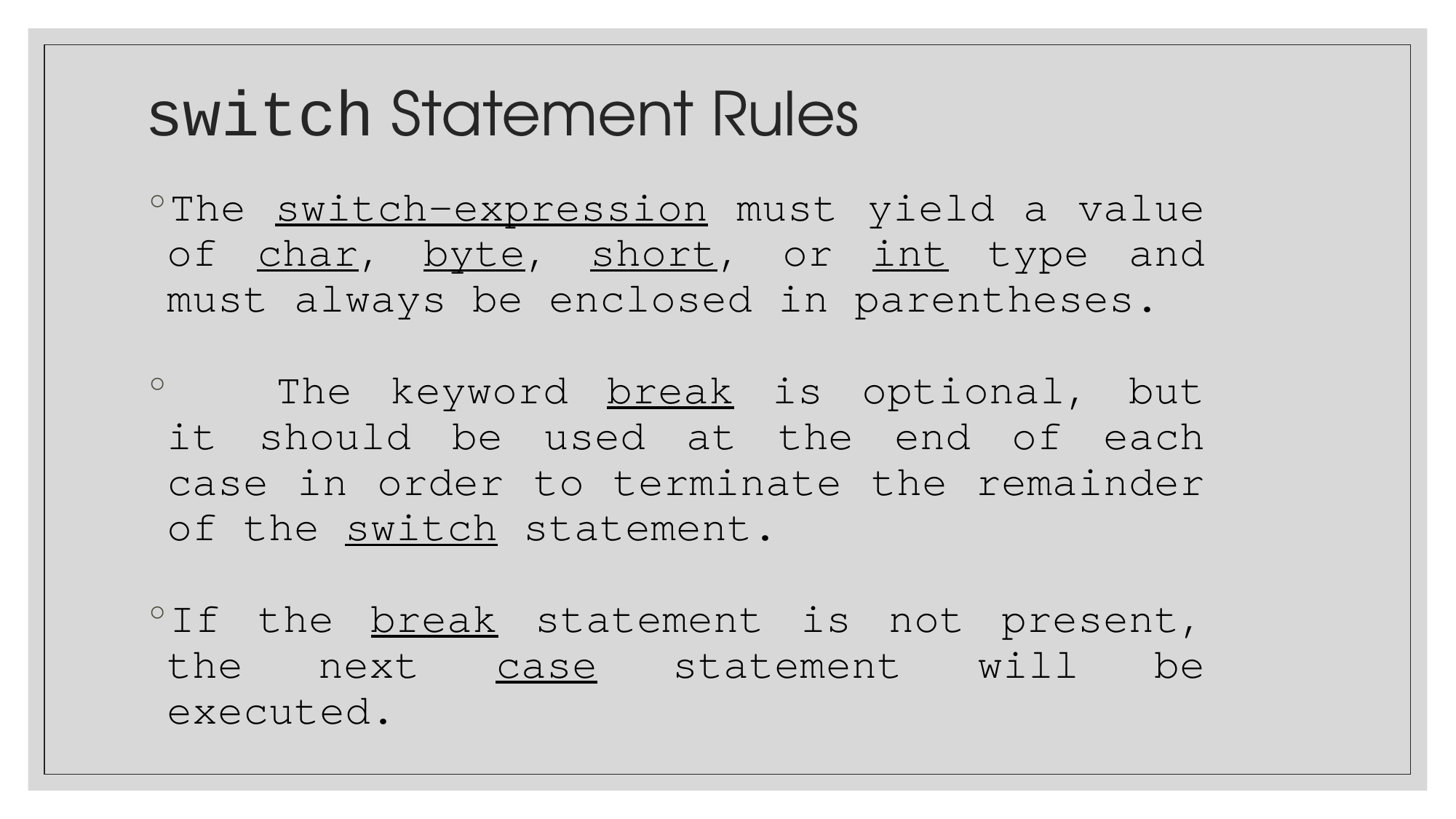

# switch Statement Rules
The switch-expression must yield a value of char, byte, short, or int type and must always be enclosed in parentheses.

	The keyword break is optional, but it should be used at the end of each case in order to terminate the remainder of the switch statement.

If the break statement is not present, the next case statement will be executed.